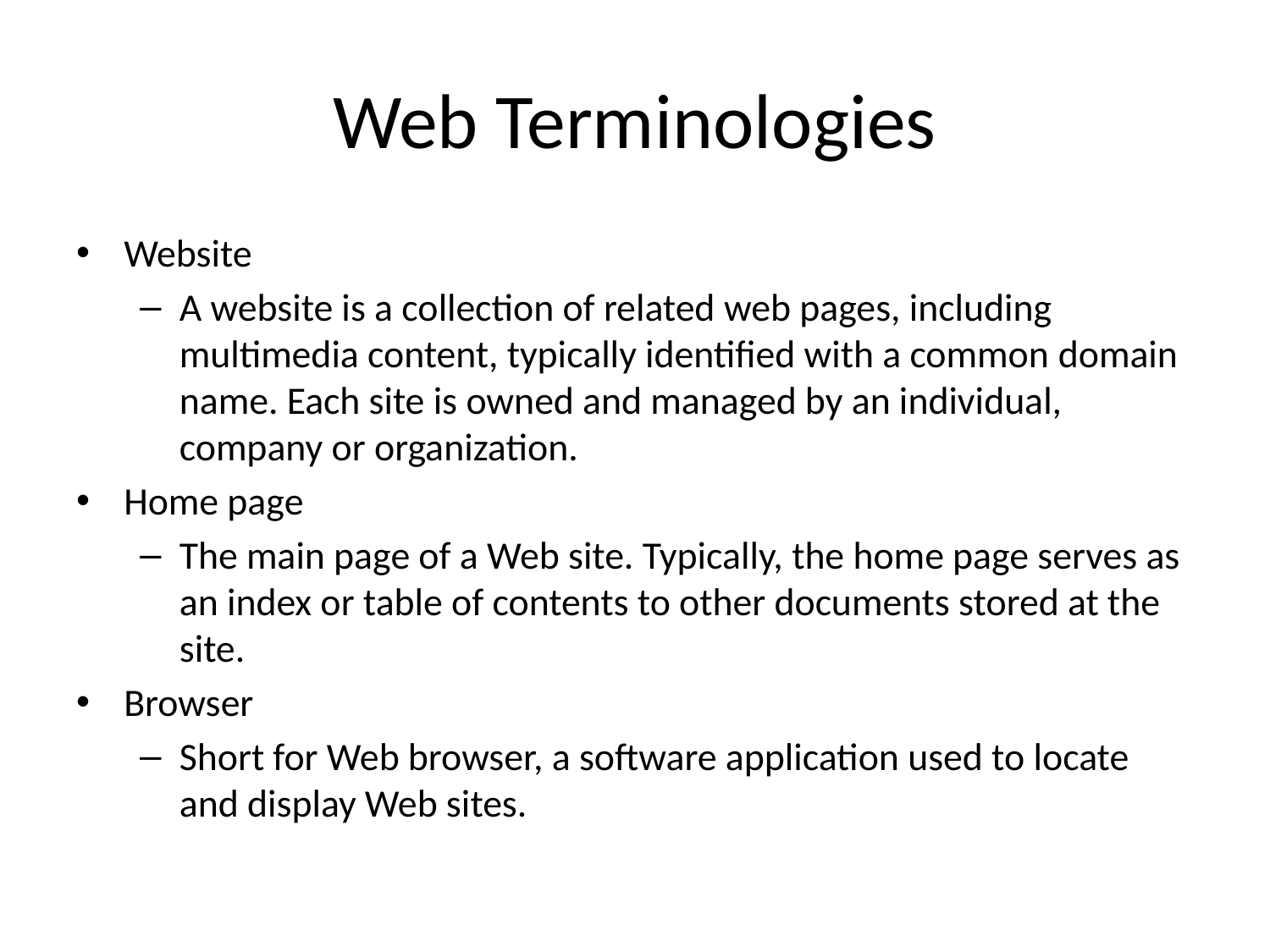

# Web Terminologies
Website
A website is a collection of related web pages, including multimedia content, typically identified with a common domain name. Each site is owned and managed by an individual, company or organization.
Home page
The main page of a Web site. Typically, the home page serves as an index or table of contents to other documents stored at the site.
Browser
Short for Web browser, a software application used to locate and display Web sites.